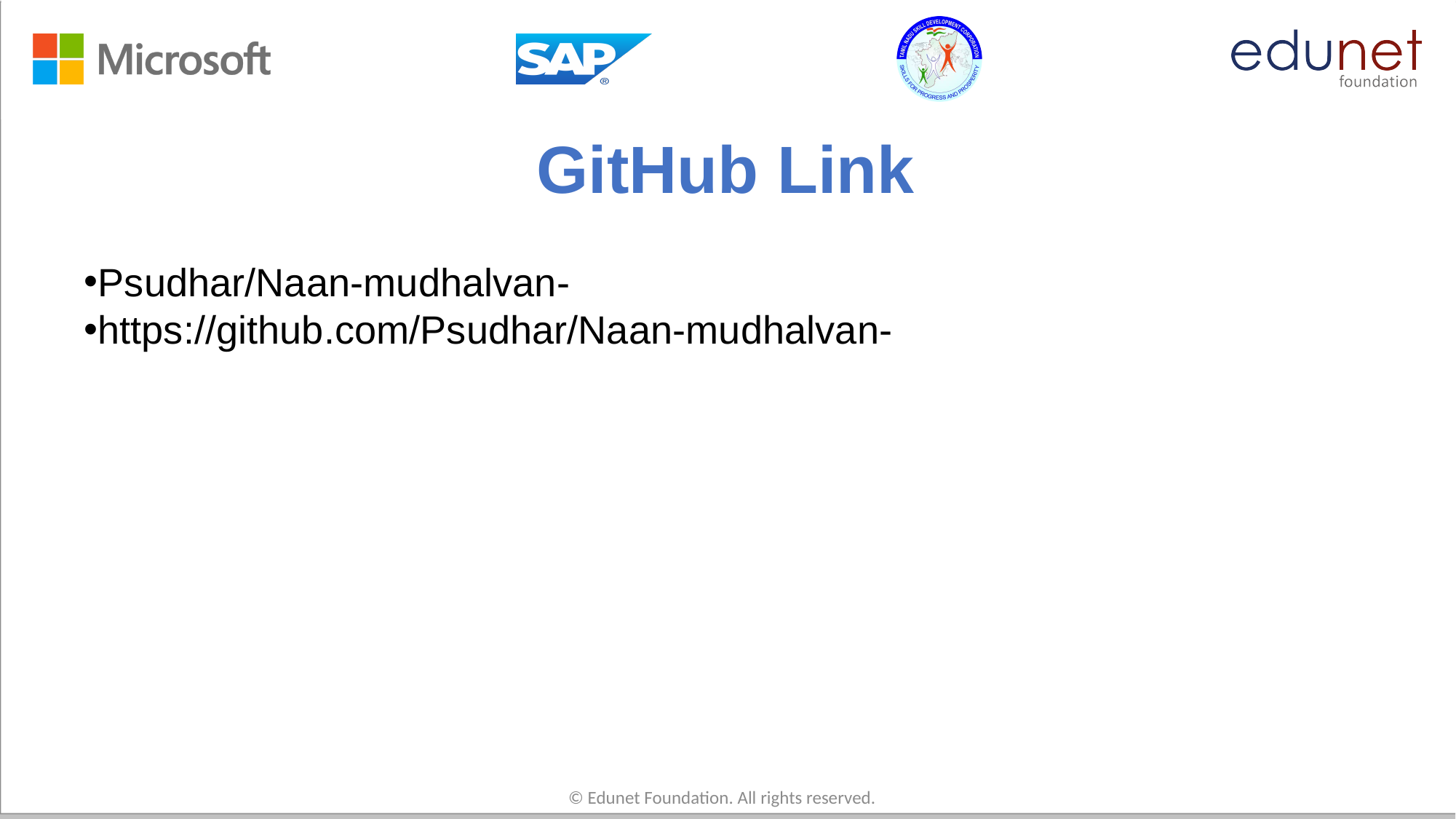

# GitHub Link
Psudhar/Naan-mudhalvan-
https://github.com/Psudhar/Naan-mudhalvan-
© Edunet Foundation. All rights reserved.